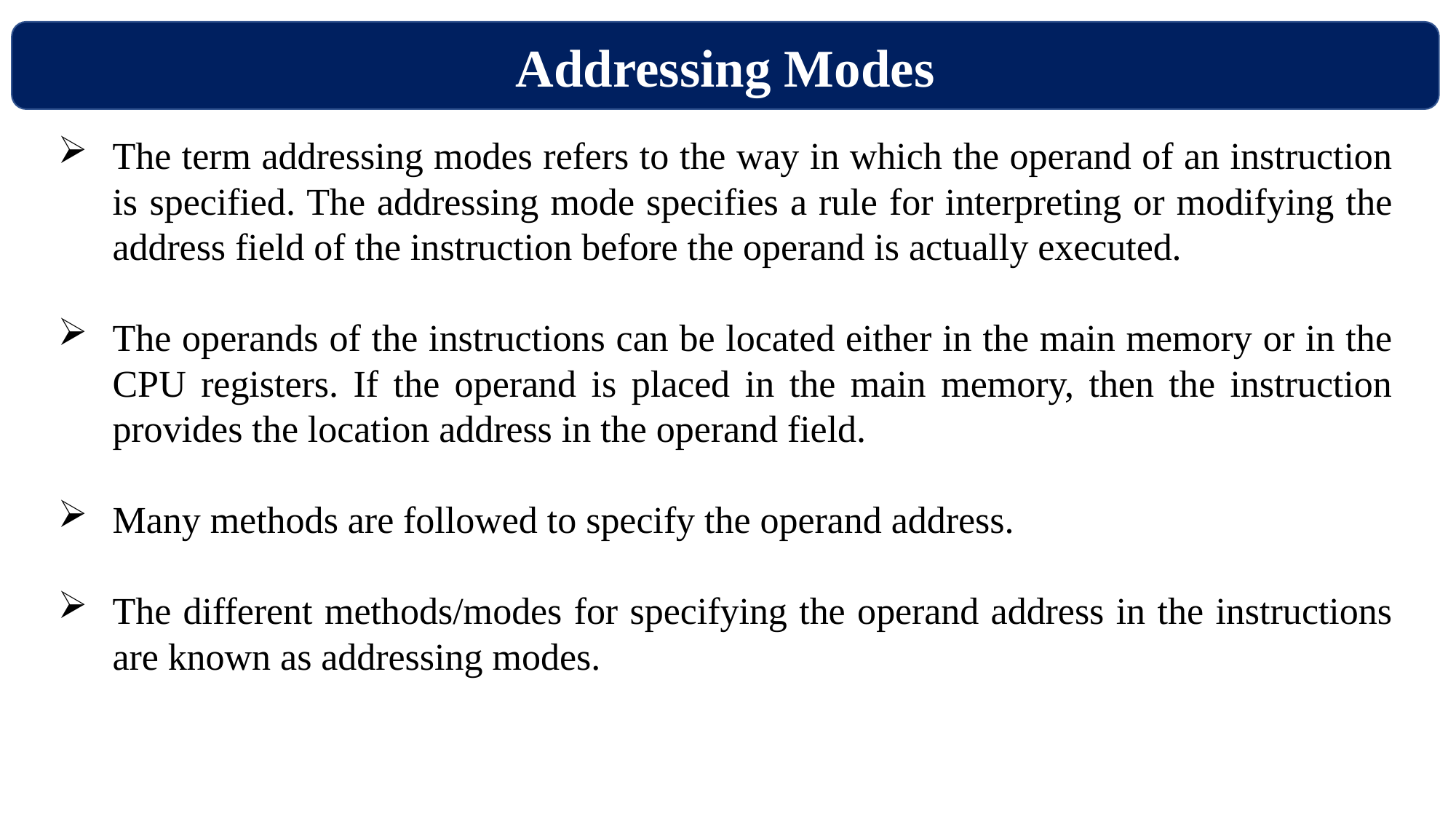

Addressing Modes
The term addressing modes refers to the way in which the operand of an instruction is specified. The addressing mode specifies a rule for interpreting or modifying the address field of the instruction before the operand is actually executed.

The operands of the instructions can be located either in the main memory or in the CPU registers. If the operand is placed in the main memory, then the instruction provides the location address in the operand field.

Many methods are followed to specify the operand address.

The different methods/modes for specifying the operand address in the instructions are known as addressing modes.